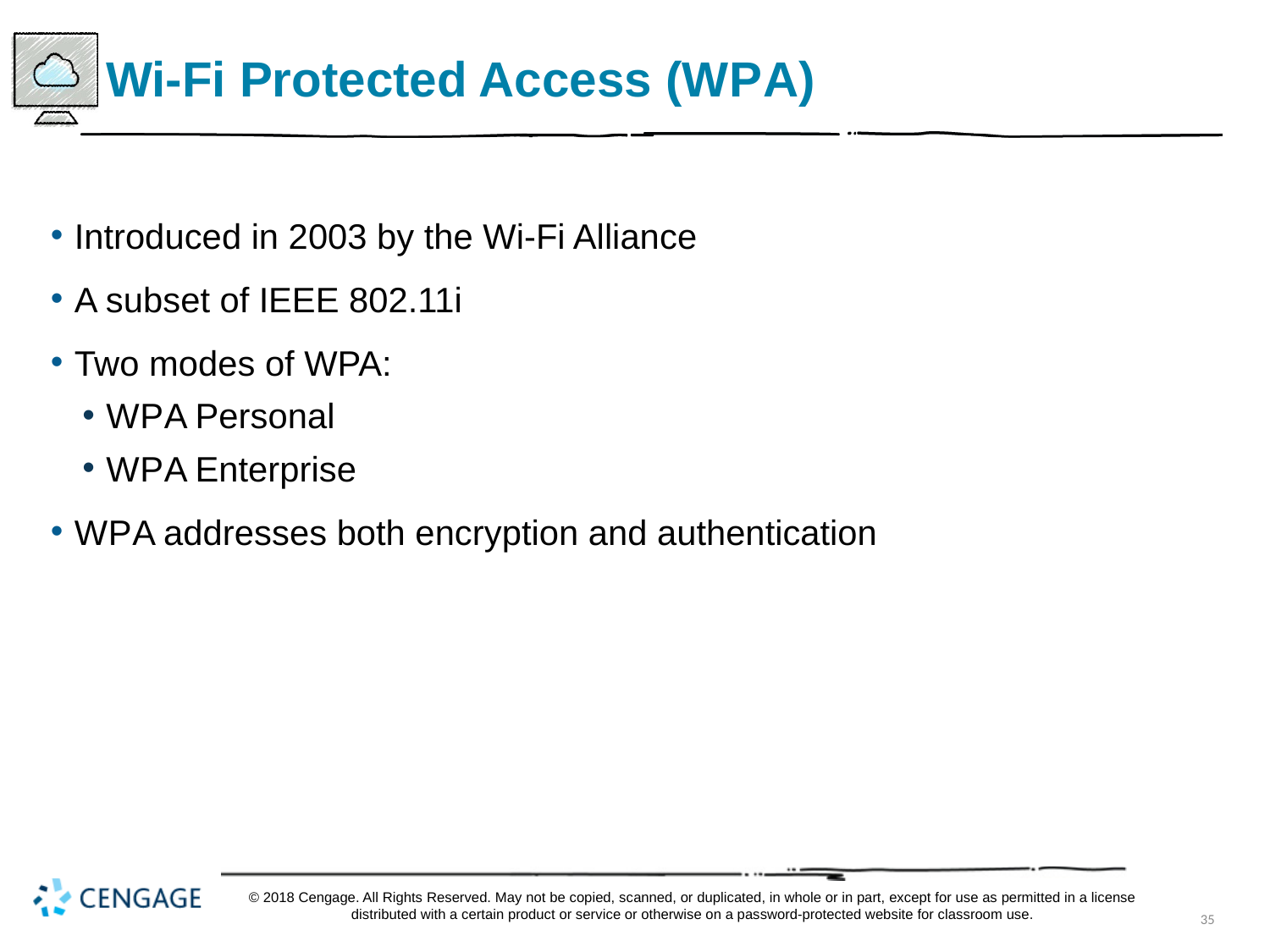

# Wi-Fi Protected Access (W P A)
Introduced in 2003 by the Wi-Fi Alliance
A subset of IEEE 802.11i
Two modes of WPA:
W P A Personal
W P A Enterprise
W P A addresses both encryption and authentication
© 2018 Cengage. All Rights Reserved. May not be copied, scanned, or duplicated, in whole or in part, except for use as permitted in a license distributed with a certain product or service or otherwise on a password-protected website for classroom use.